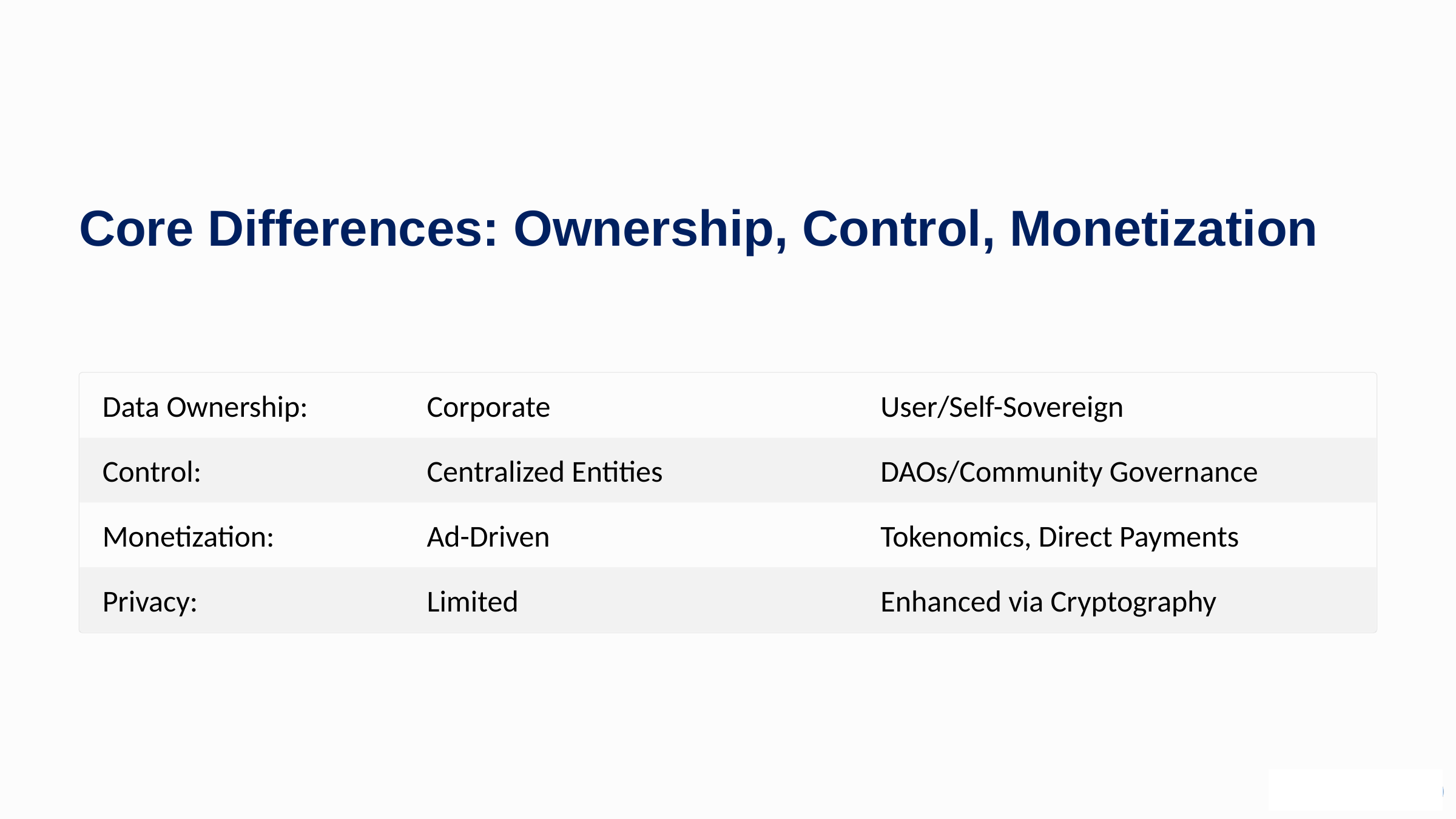

Core Differences: Ownership, Control, Monetization

Data Ownership:
Corporate
User/Self-Sovereign

Control:
Centralized Entities
DAOs/Community Governance

Monetization:
Ad-Driven
Tokenomics, Direct Payments

Privacy:
Limited
Enhanced via Cryptography